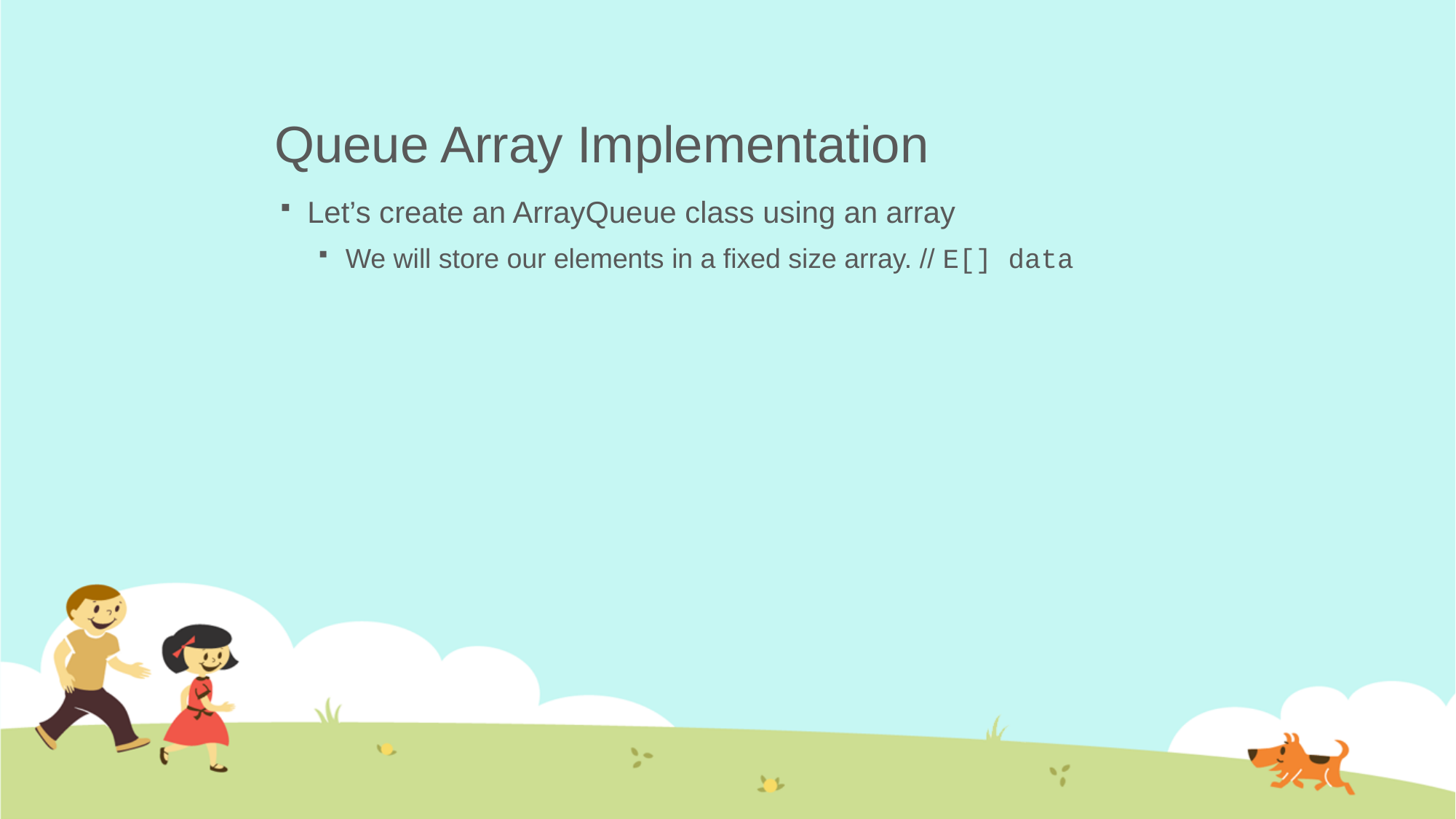

# Queue Array Implementation
Let’s create an ArrayQueue class using an array
We will store our elements in a fixed size array. // E[] data